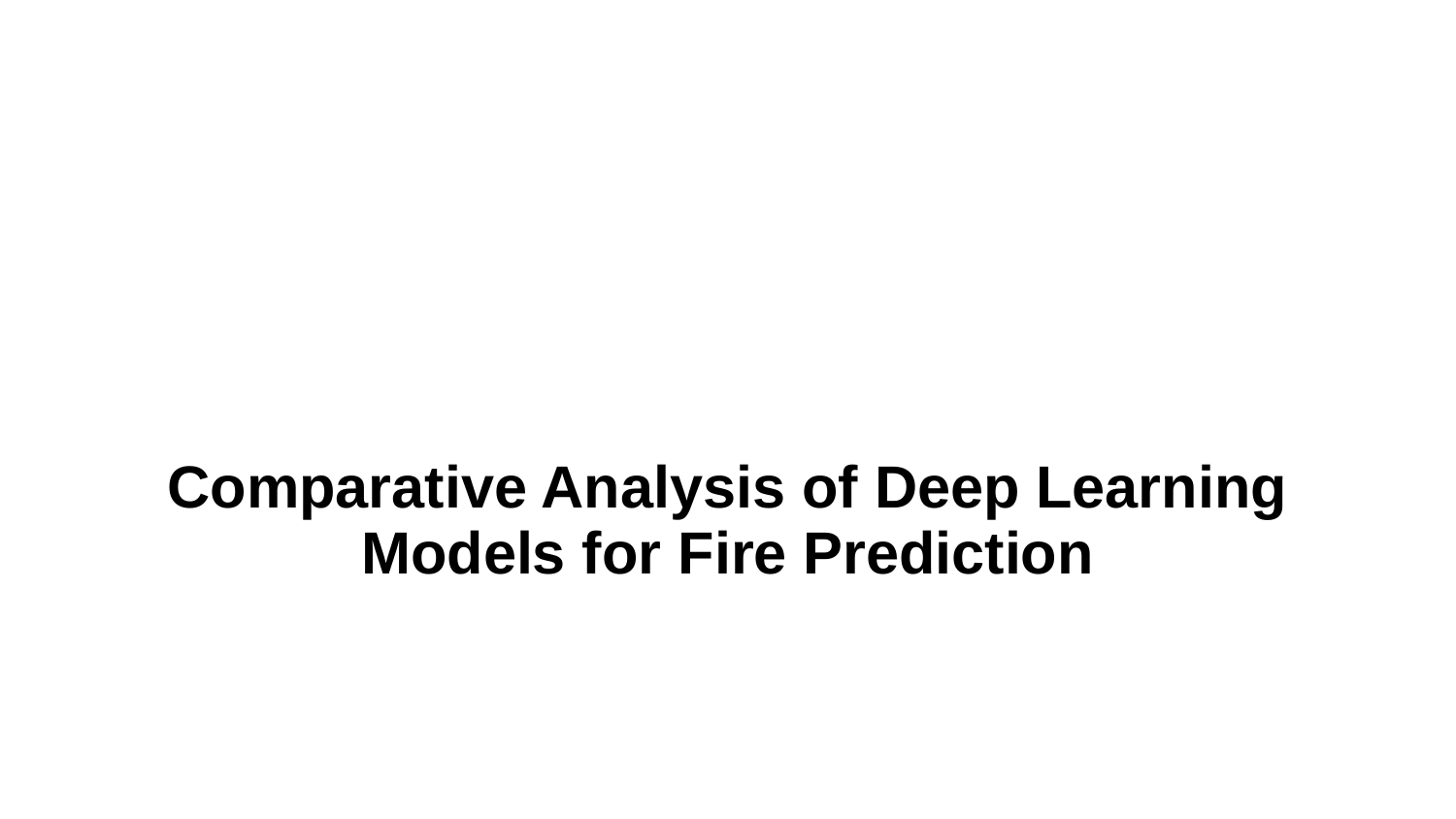

# Comparative Analysis of Deep Learning Models for Fire Prediction